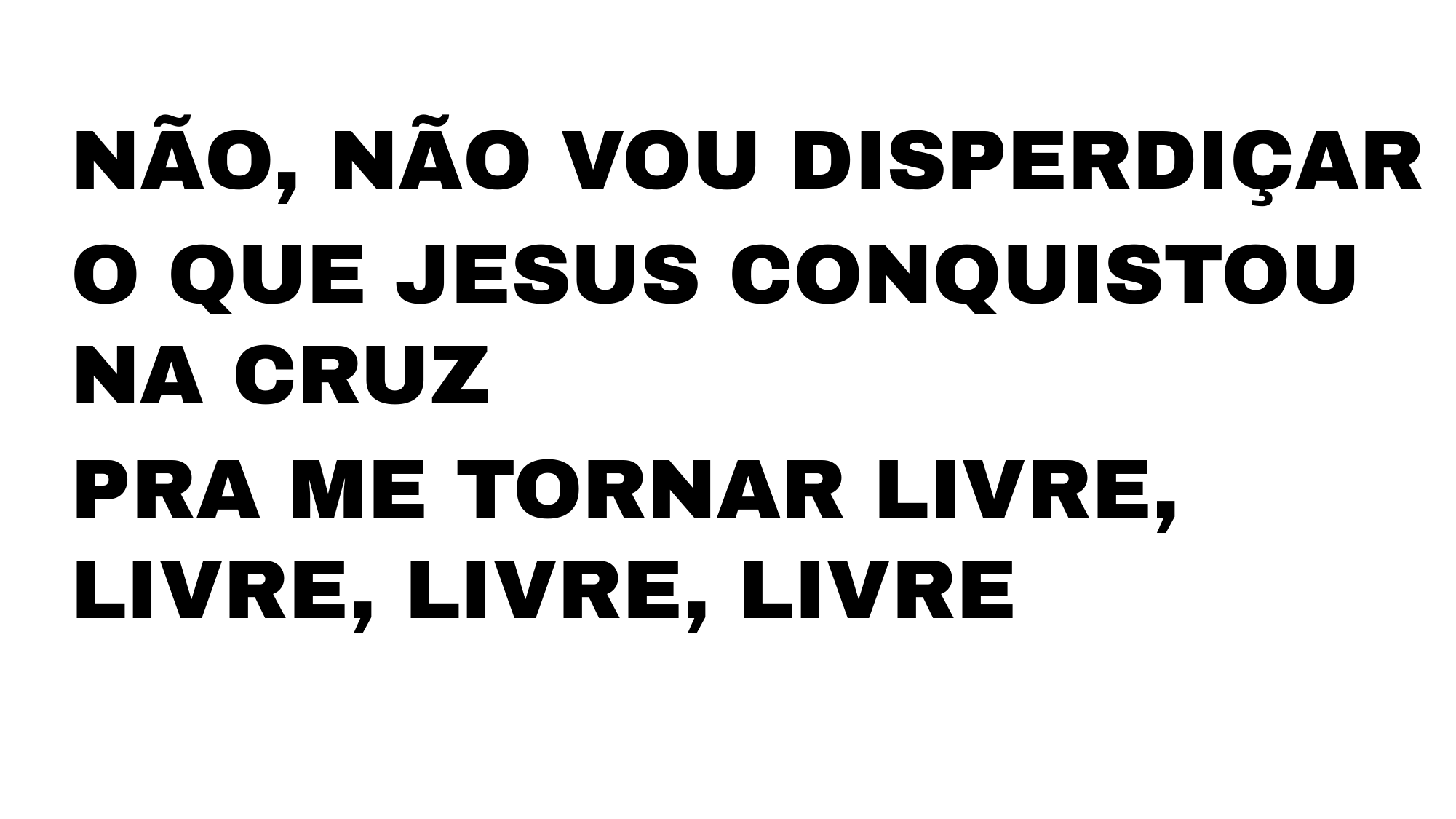

NÃO, NÃO VOU DISPERDIÇAR
O QUE JESUS CONQUISTOU NA CRUZ
PRA ME TORNAR LIVRE, LIVRE, LIVRE, LIVRE